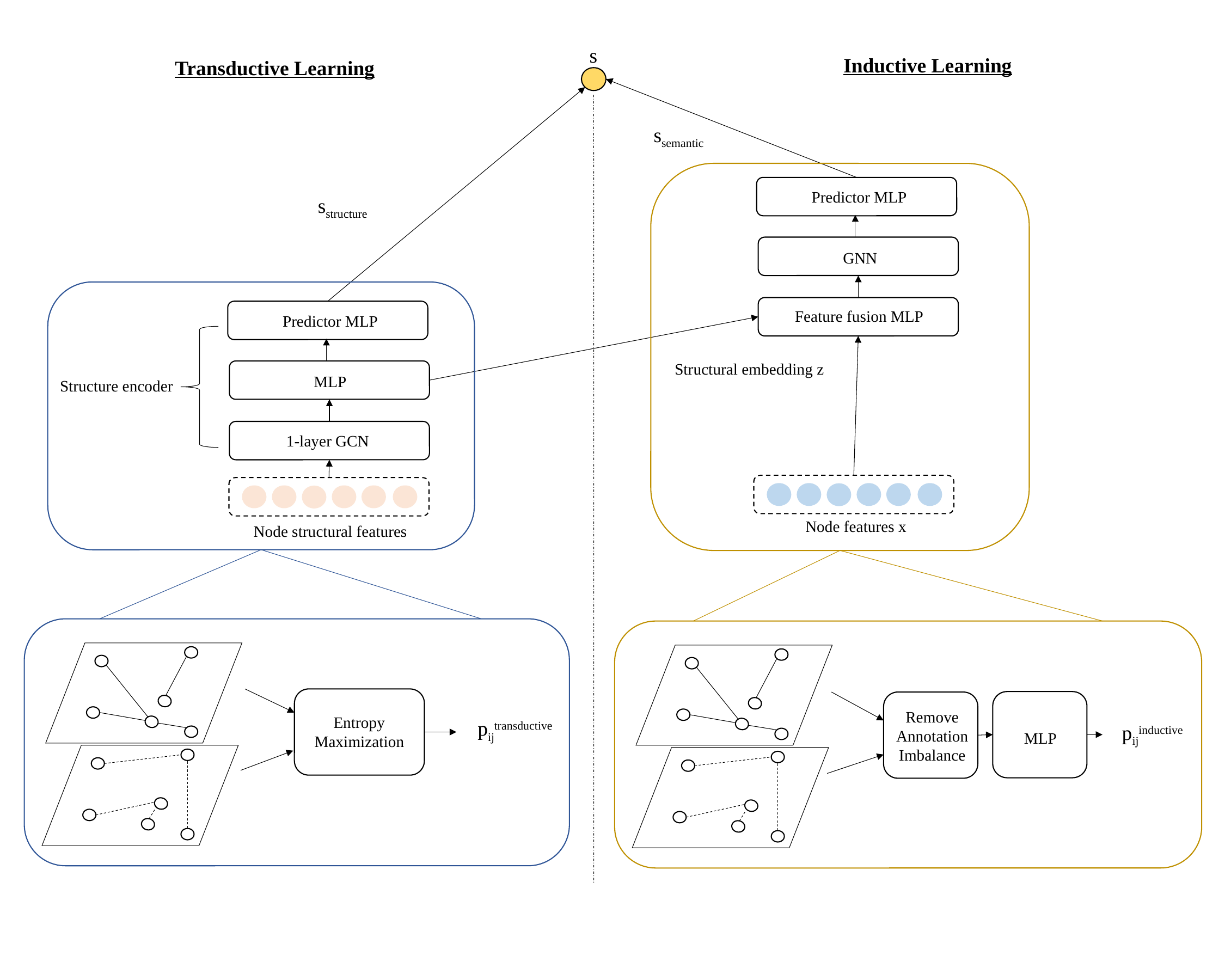

s
Inductive Learning
Transductive Learning

ssemantic

Predictor MLP
sstructure

GNN

Feature fusion MLP

Predictor MLP

Structural embedding z

MLP
Structure encoder

1-layer GCN

Node features x
Node structural features

Entropy Maximization

Remove Annotation Imbalance

pijtransductive
pijinductive

MLP